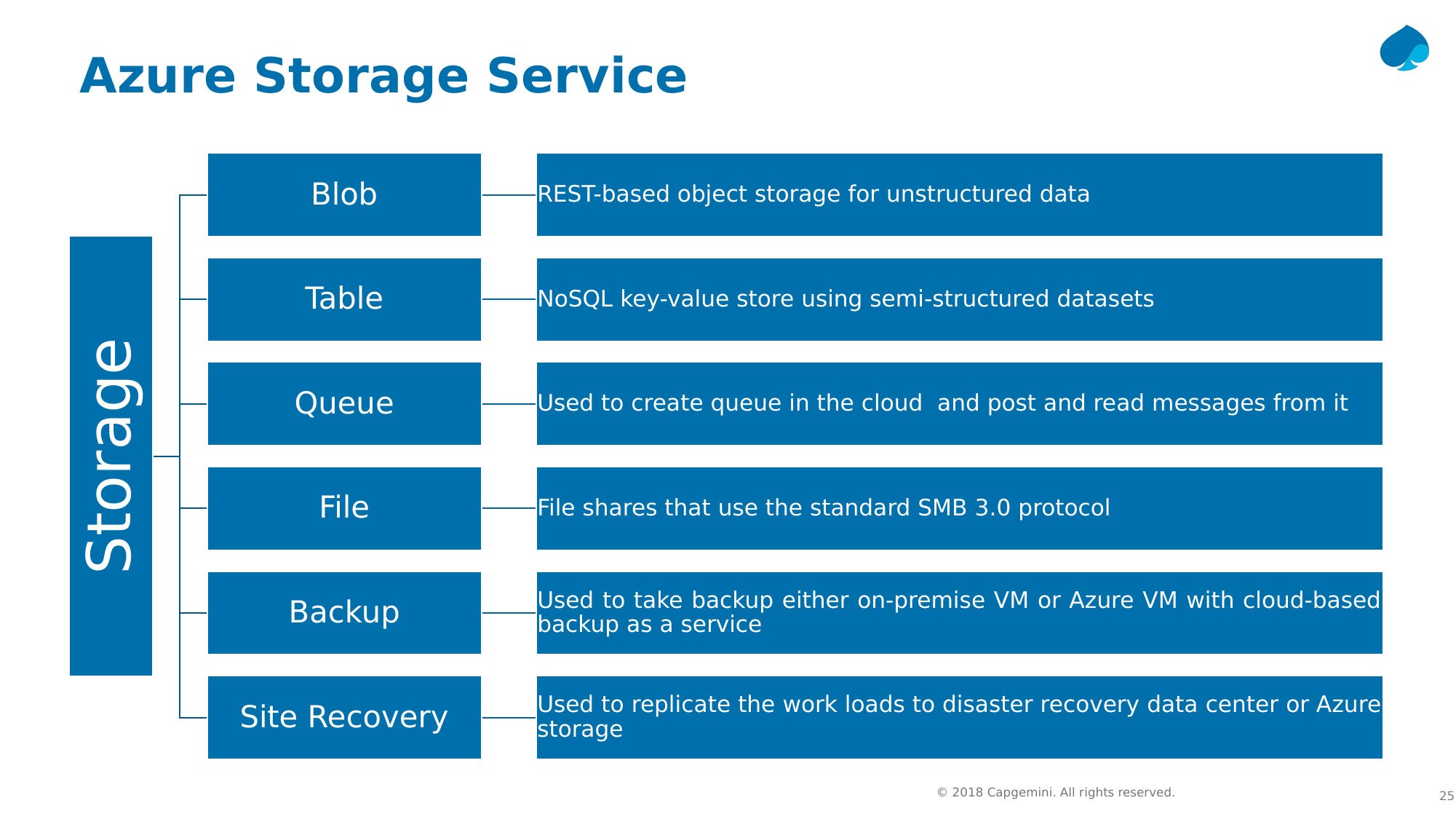

Azure Storage Service
Blob
REST-based object storage for unstructured data

Table
NoSQL key-value store using semi-structured datasets

Queue
Used to create queue in the cloud  and post and read messages from it

Storage

File
File shares that use the standard SMB 3.0 protocol

Backup
Used to take backup either on-premise VM or Azure VM with cloud-based backup as a service

Site Recovery
Used to replicate the work loads to disaster recovery data center or Azure storage